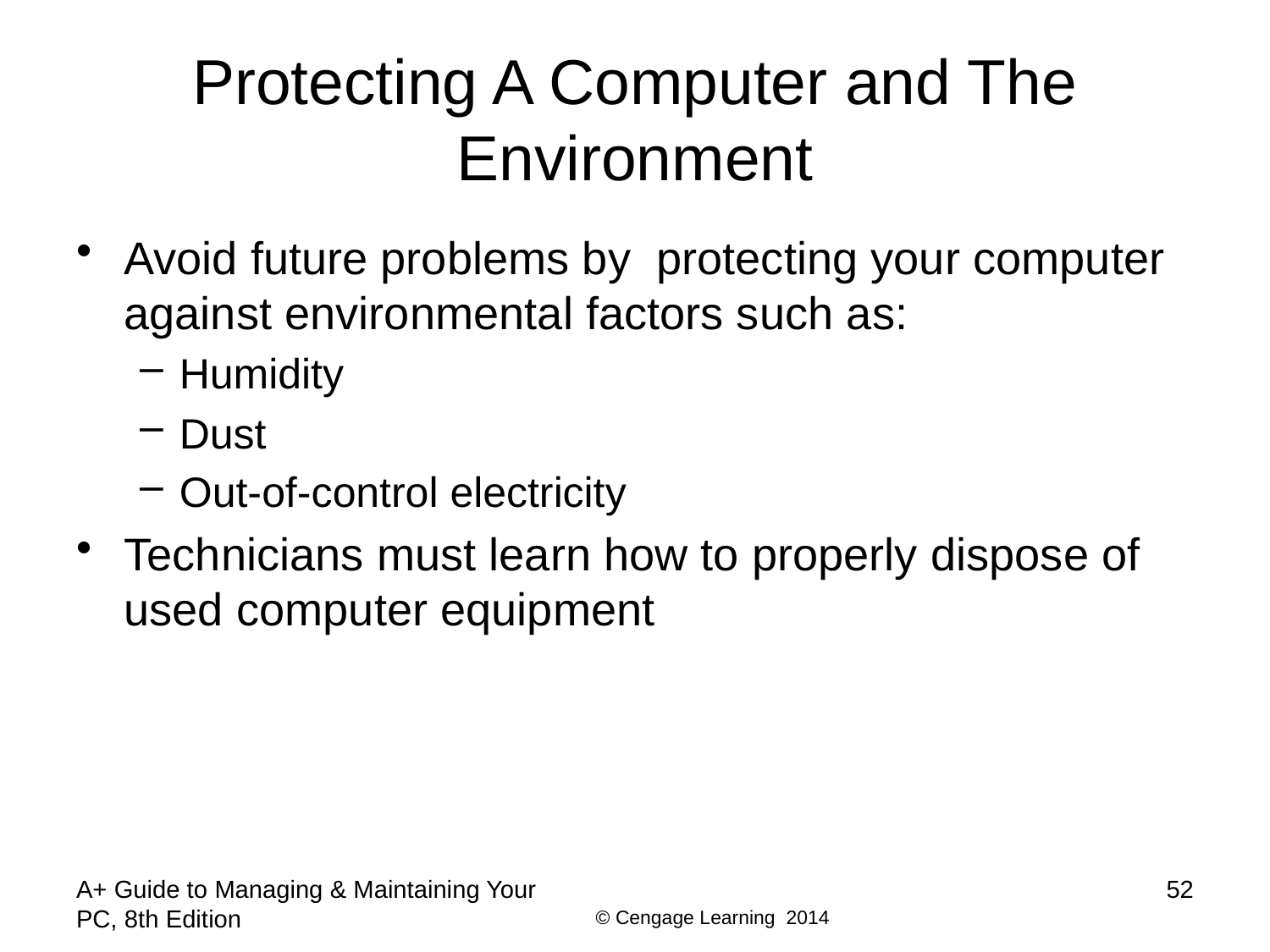

# Protecting A Computer and The Environment
Avoid future problems by  protecting your computer against environmental factors such as:
Humidity
Dust
Out-of-control electricity
Technicians must learn how to properly dispose of used computer equipment
A+ Guide to Managing & Maintaining Your PC, 8th Edition
52